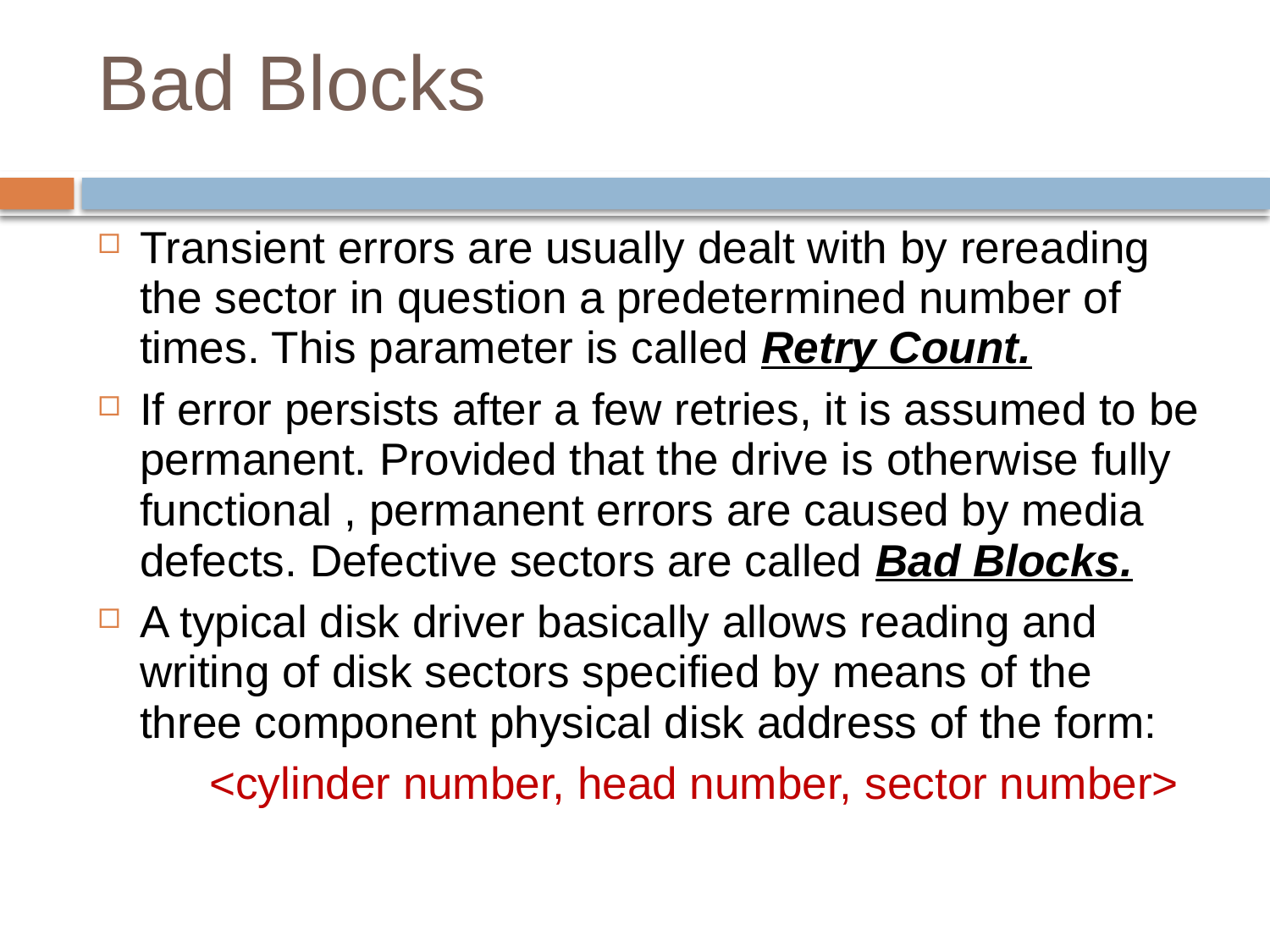

# Bad Blocks
Transient errors are usually dealt with by rereading the sector in question a predetermined number of times. This parameter is called Retry Count.
If error persists after a few retries, it is assumed to be permanent. Provided that the drive is otherwise fully functional , permanent errors are caused by media defects. Defective sectors are called Bad Blocks.
A typical disk driver basically allows reading and writing of disk sectors specified by means of the three component physical disk address of the form:
	<cylinder number, head number, sector number>